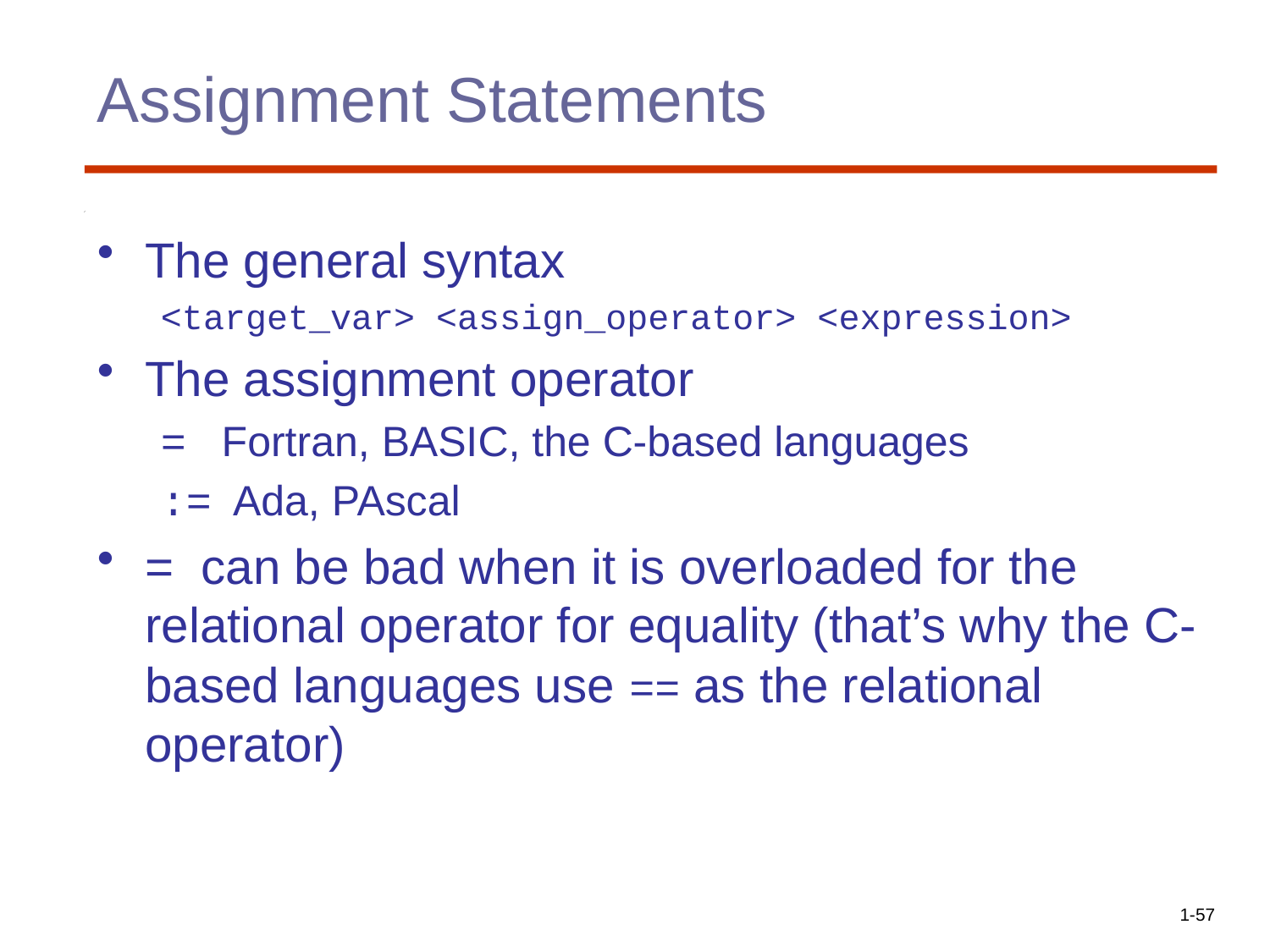

# Assignment Statements
The general syntax
<target_var> <assign_operator> <expression>
The assignment operator
=   Fortran, BASIC, the C-based languages
:=  Ada, PAscal
=  can be bad when it is overloaded for the relational operator for equality (that’s why the C-based languages use == as the relational operator)
1-57